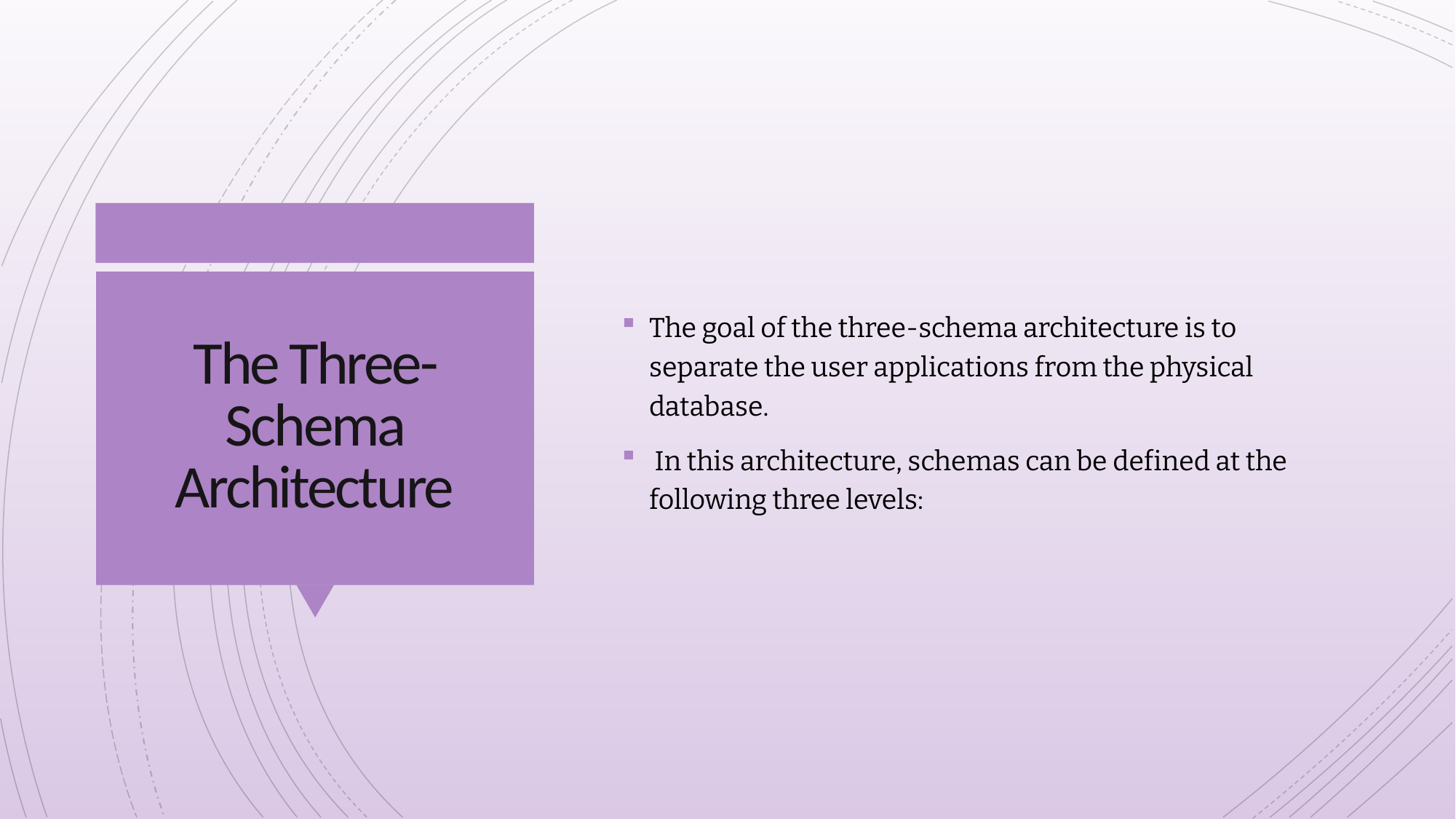

The goal of the three-schema architecture is to separate the user applications from the physical database.
 In this architecture, schemas can be defined at the following three levels:
# The Three-Schema Architecture